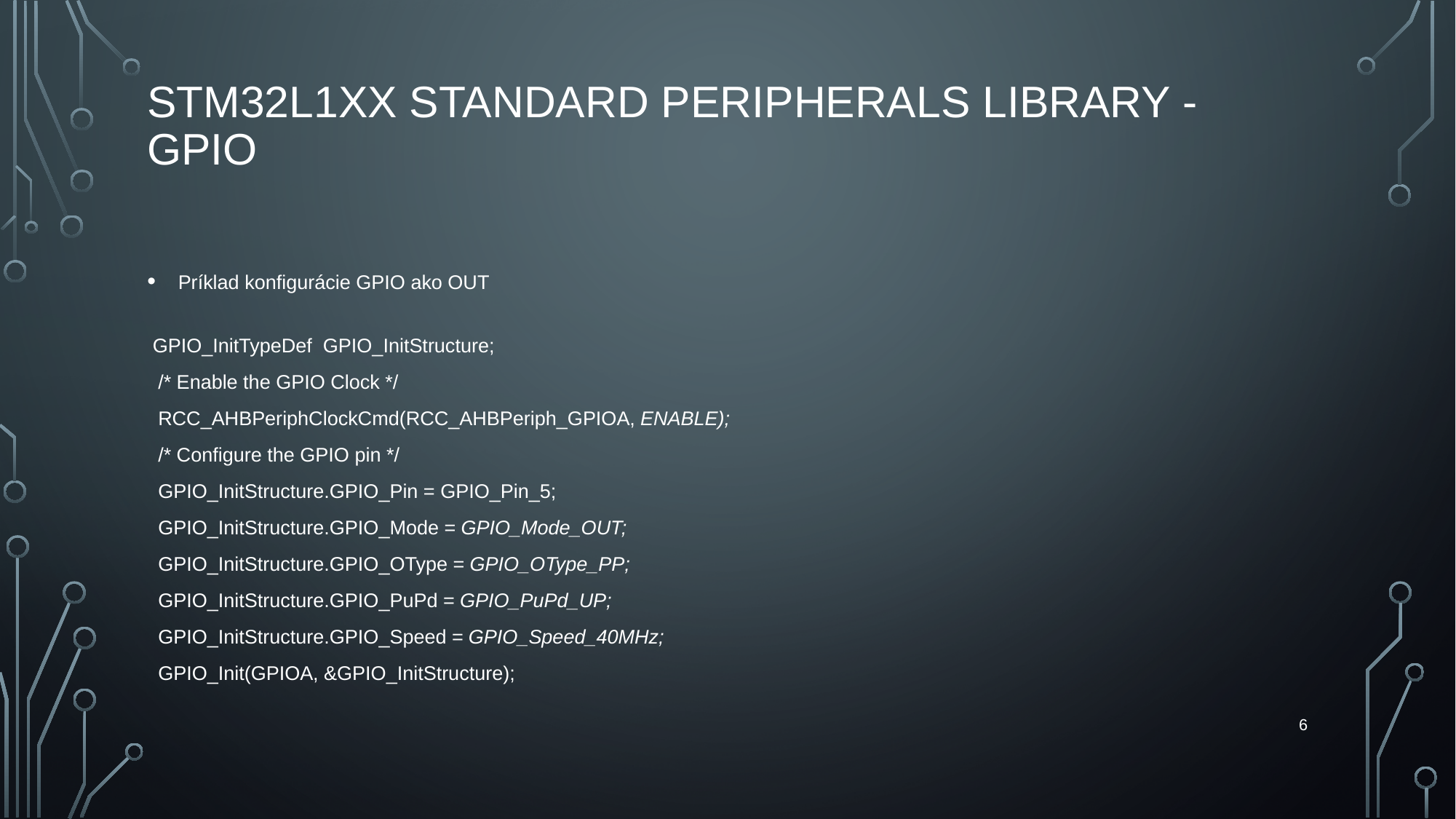

# STM32L1xx standard peripherals library - GPIO
Príklad konfigurácie GPIO ako OUT

 GPIO_InitTypeDef  GPIO_InitStructure;
  /* Enable the GPIO Clock */
  RCC_AHBPeriphClockCmd(RCC_AHBPeriph_GPIOA, ENABLE);
  /* Configure the GPIO pin */
  GPIO_InitStructure.GPIO_Pin = GPIO_Pin_5;
  GPIO_InitStructure.GPIO_Mode = GPIO_Mode_OUT;
  GPIO_InitStructure.GPIO_OType = GPIO_OType_PP;
  GPIO_InitStructure.GPIO_PuPd = GPIO_PuPd_UP;
  GPIO_InitStructure.GPIO_Speed = GPIO_Speed_40MHz;
  GPIO_Init(GPIOA, &GPIO_InitStructure);
6